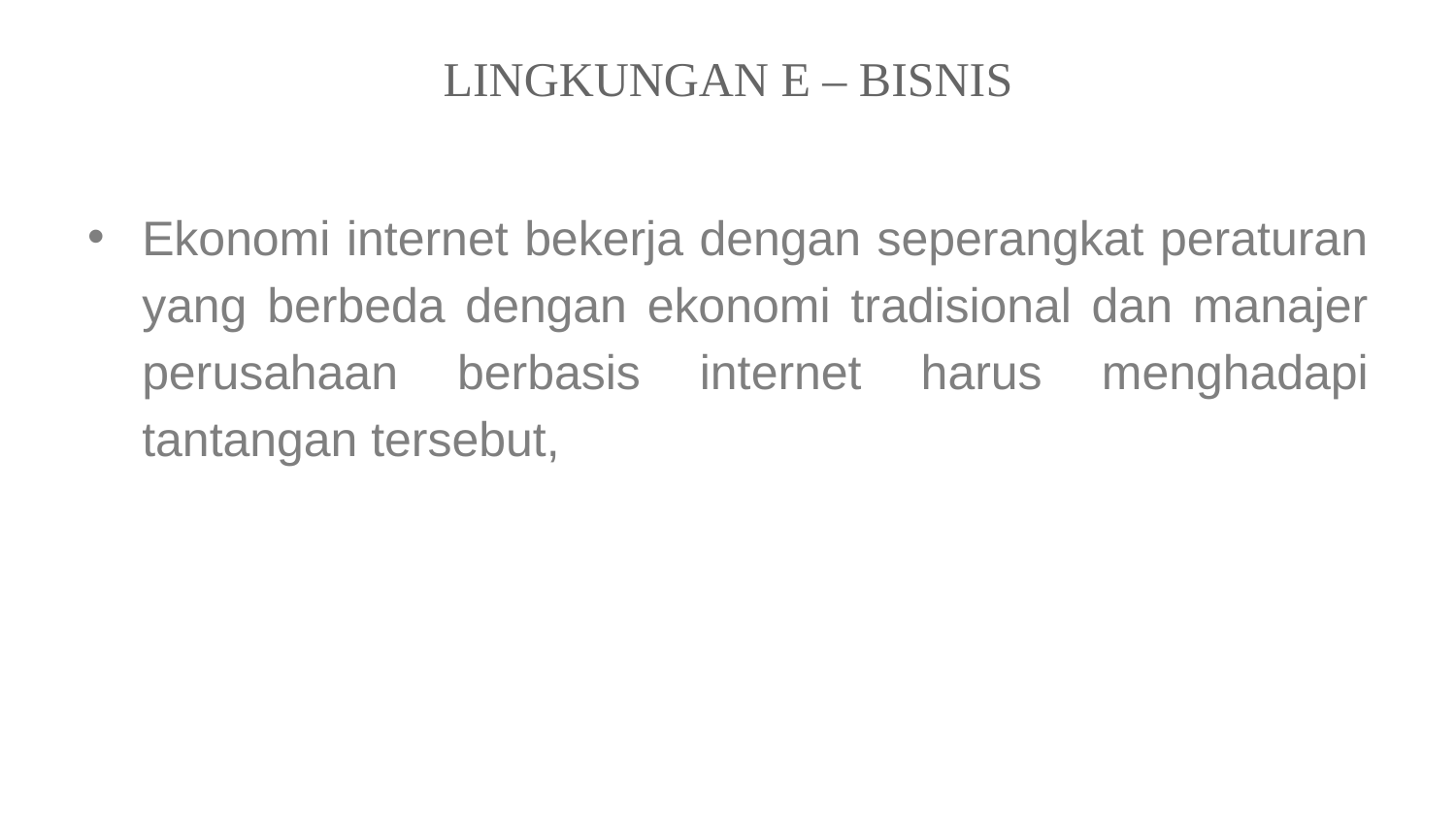

# LINGKUNGAN E – BISNIS
Ekonomi internet bekerja dengan seperangkat peraturan yang berbeda dengan ekonomi tradisional dan manajer perusahaan berbasis internet harus menghadapi tantangan tersebut,